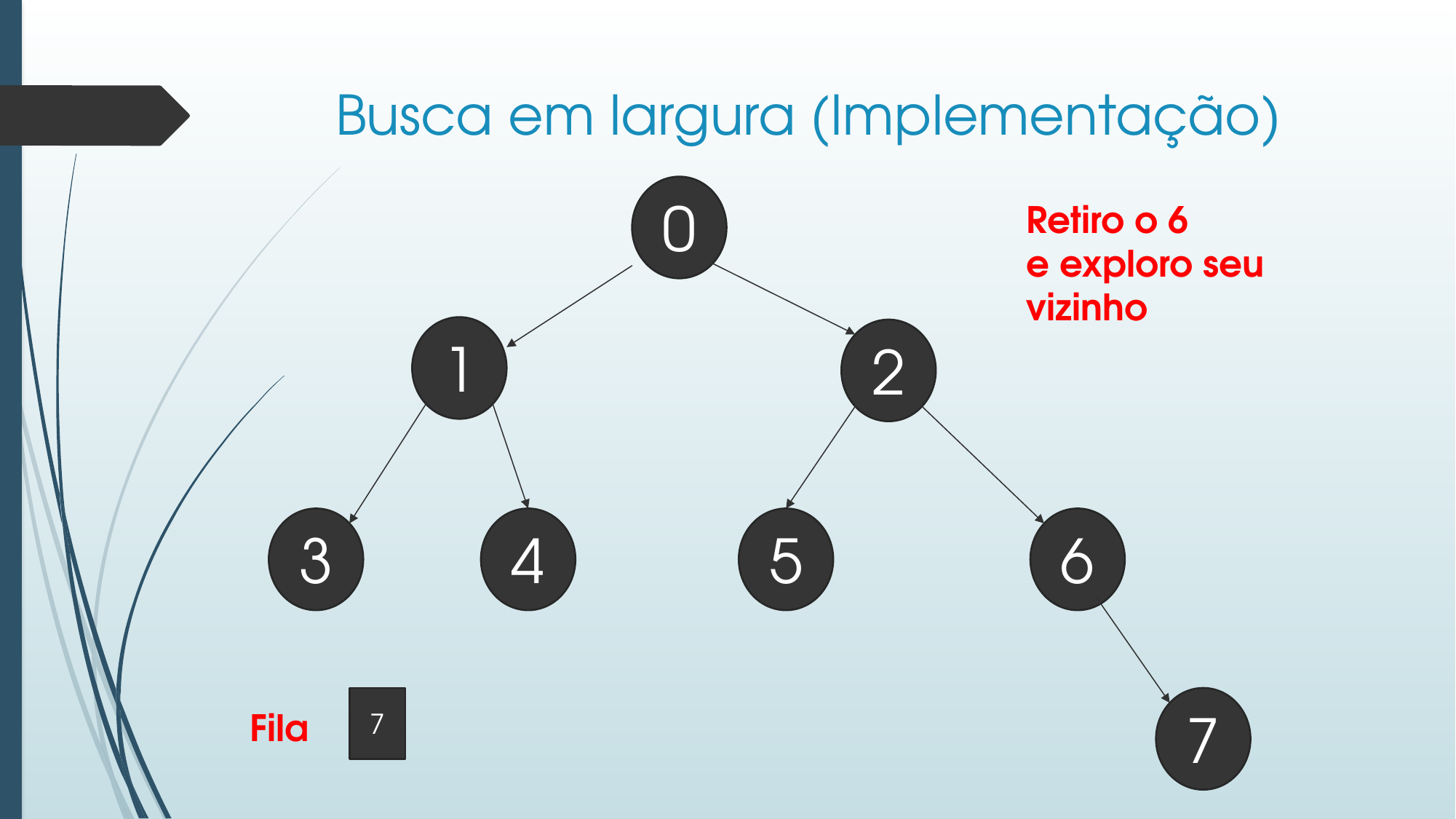

# Busca em largura (Implementação)
0
Retiro o 6
e exploro seu
vizinho
1
2
3
4
5
6
7
7
Fila